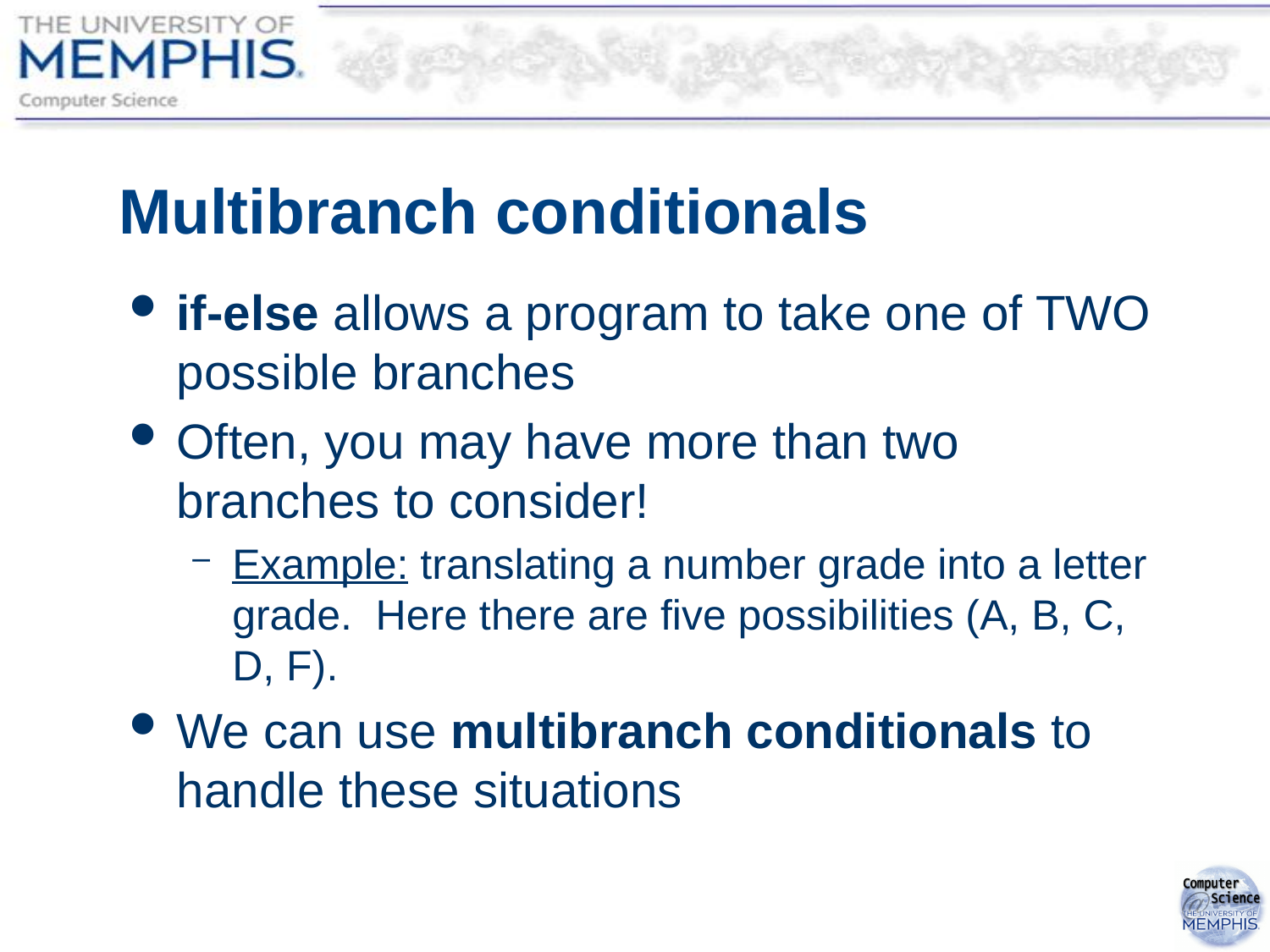

# Multibranch conditionals
if-else allows a program to take one of TWO possible branches
Often, you may have more than two branches to consider!
Example: translating a number grade into a letter grade.  Here there are five possibilities (A, B, C, D, F).
We can use multibranch conditionals to handle these situations